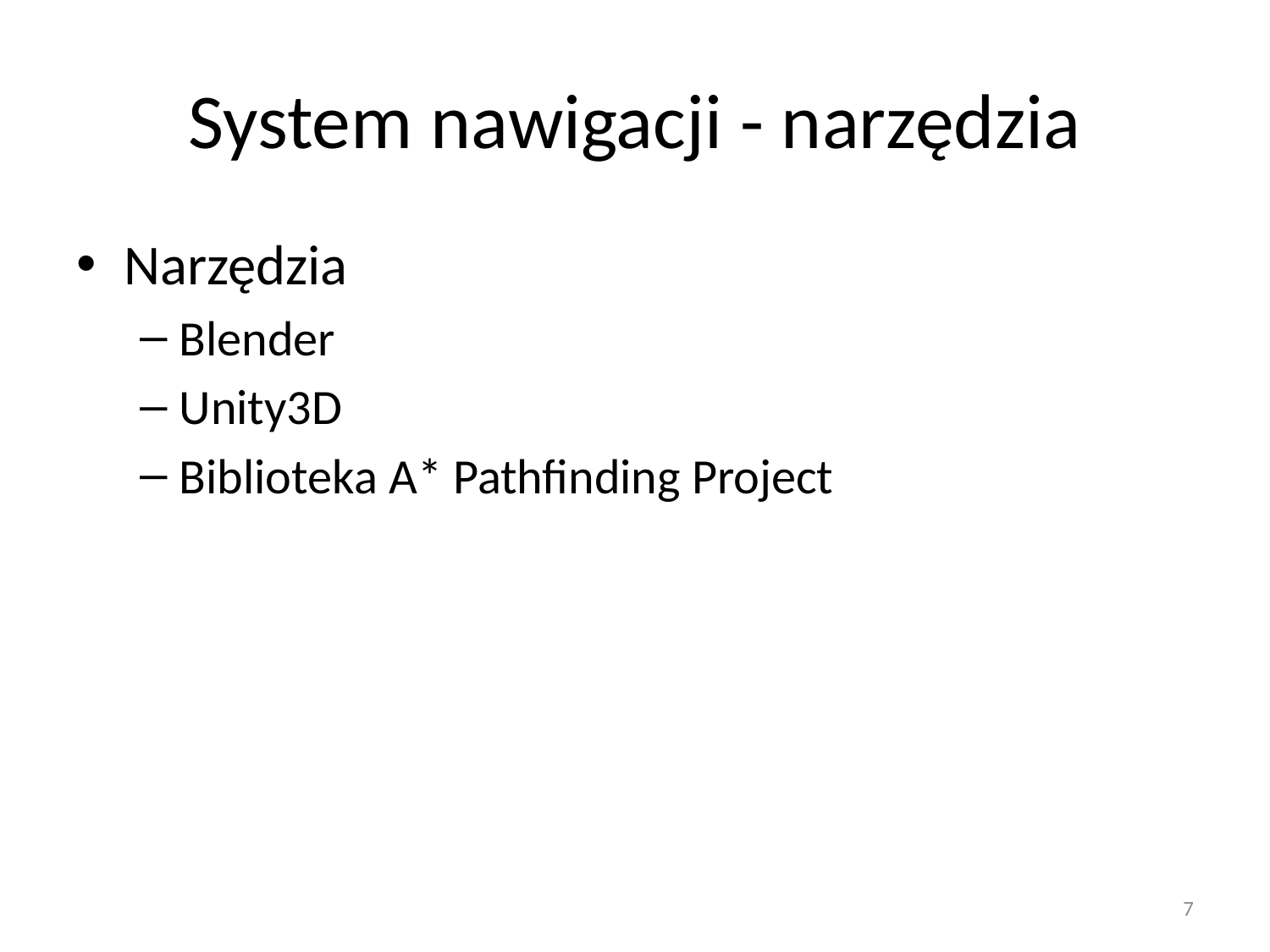

# System nawigacji - narzędzia
Narzędzia
Blender
Unity3D
Biblioteka A* Pathfinding Project

7